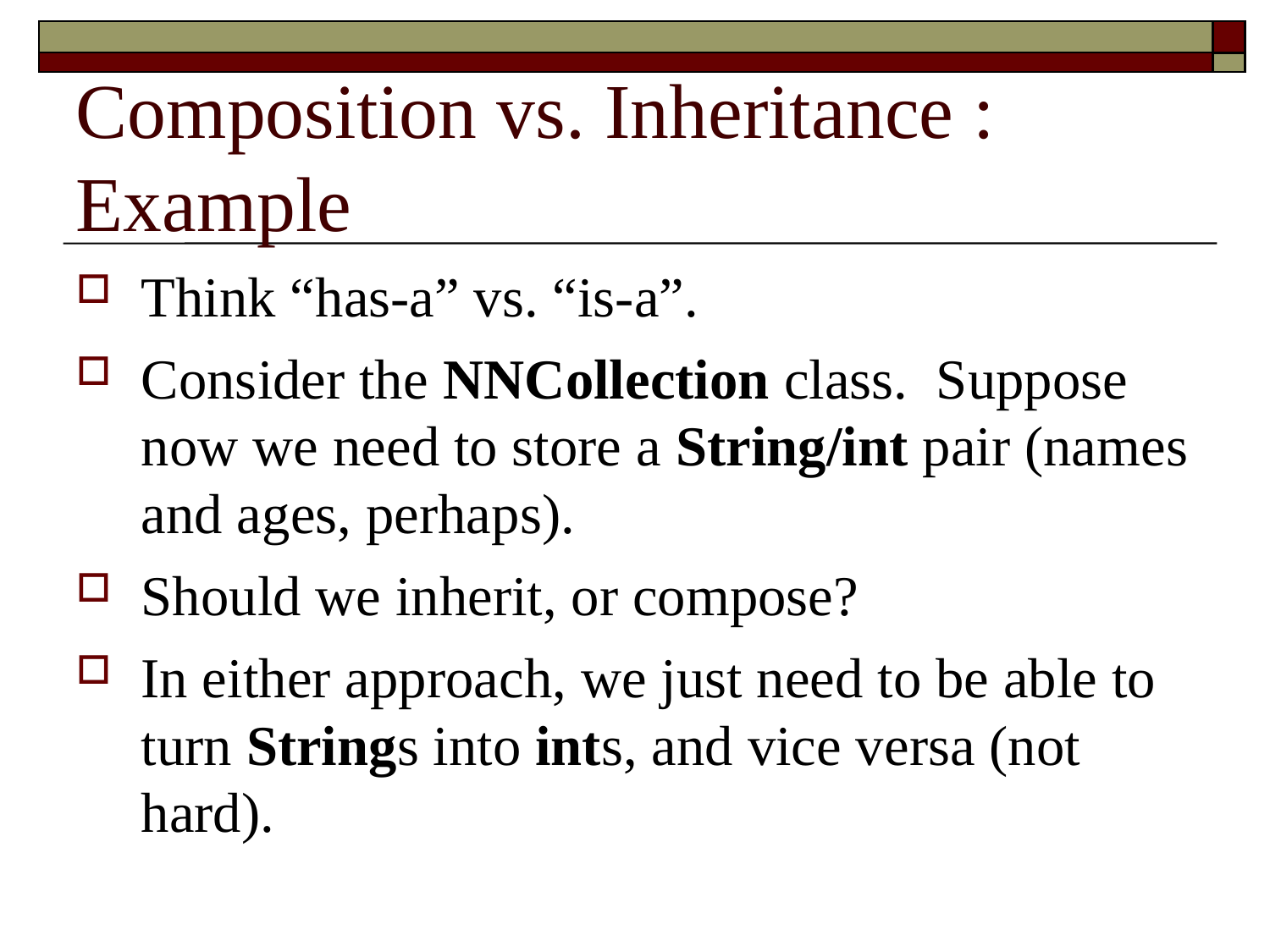

Composition vs. Inheritance : Example
Think “has-a” vs. “is-a”.
Consider the NNCollection class.  Suppose now we need to store a String/int pair (names and ages, perhaps).
Should we inherit, or compose?
In either approach, we just need to be able to turn Strings into ints, and vice versa (not hard).